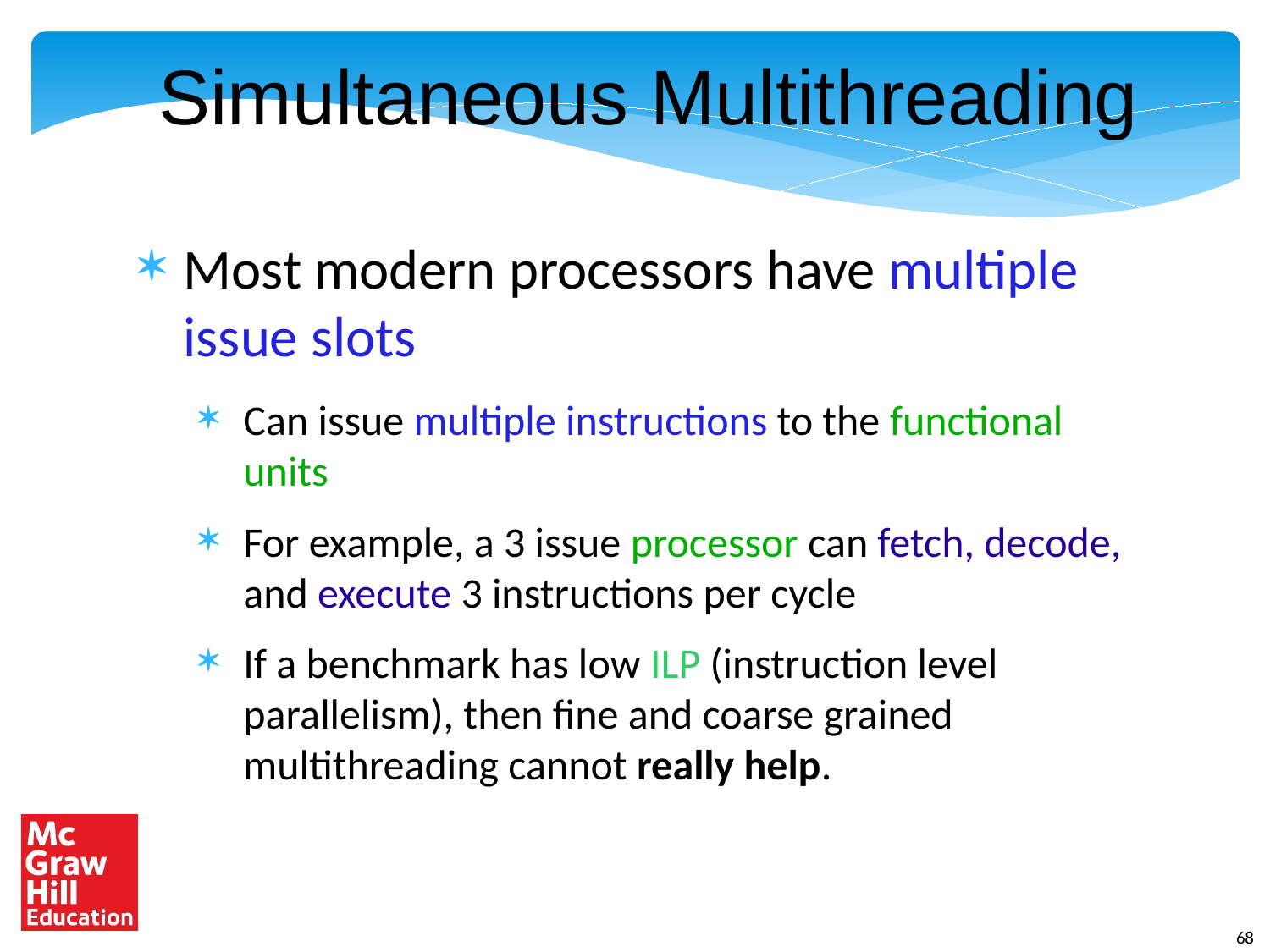

Simultaneous Multithreading
Most modern processors have multiple issue slots
Can issue multiple instructions to the functional units
For example, a 3 issue processor can fetch, decode, and execute 3 instructions per cycle
If a benchmark has low ILP (instruction level parallelism), then fine and coarse grained multithreading cannot really help.